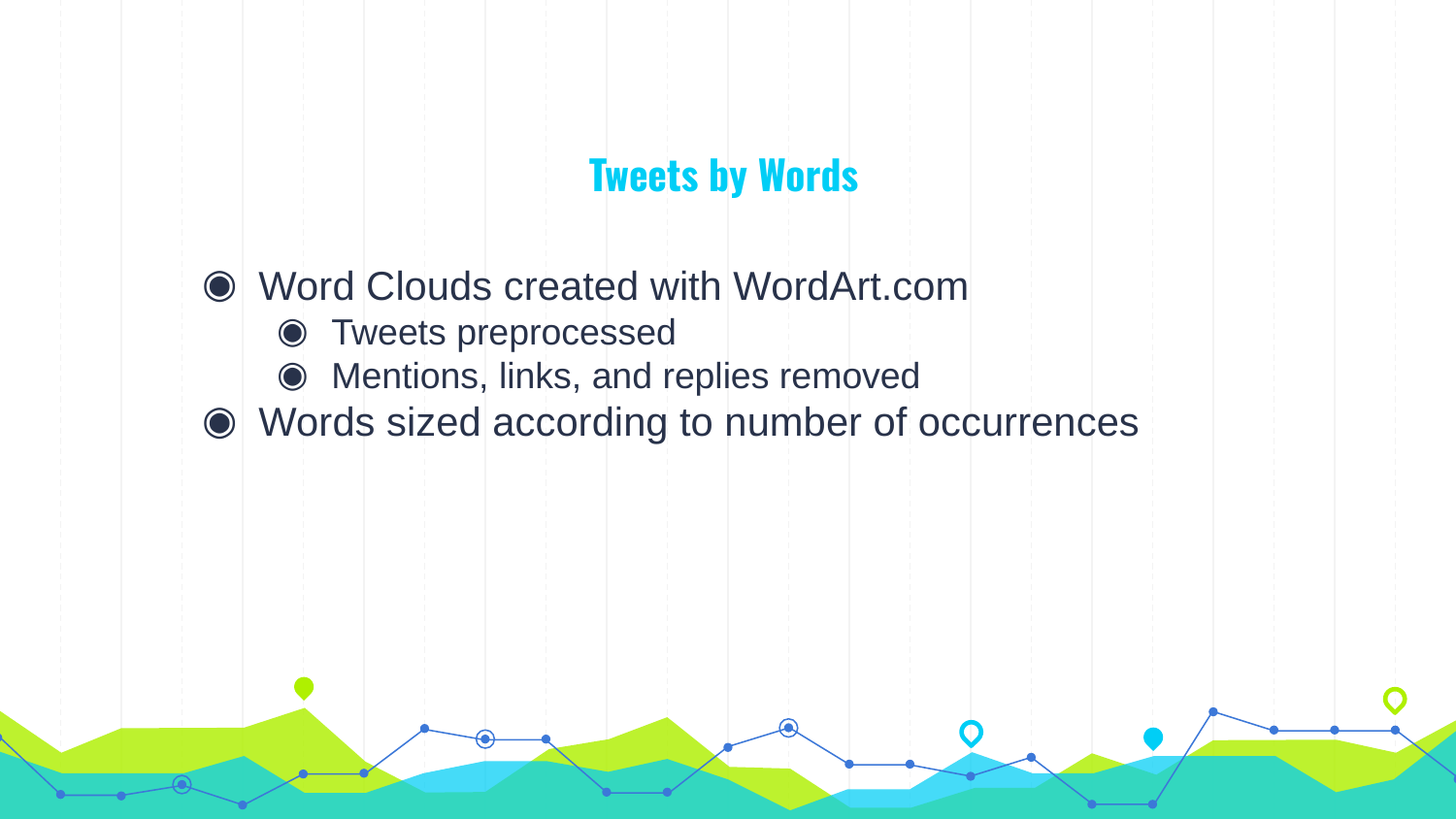

# Tweets by Words
Word Clouds created with WordArt.com
Tweets preprocessed
Mentions, links, and replies removed
Words sized according to number of occurrences